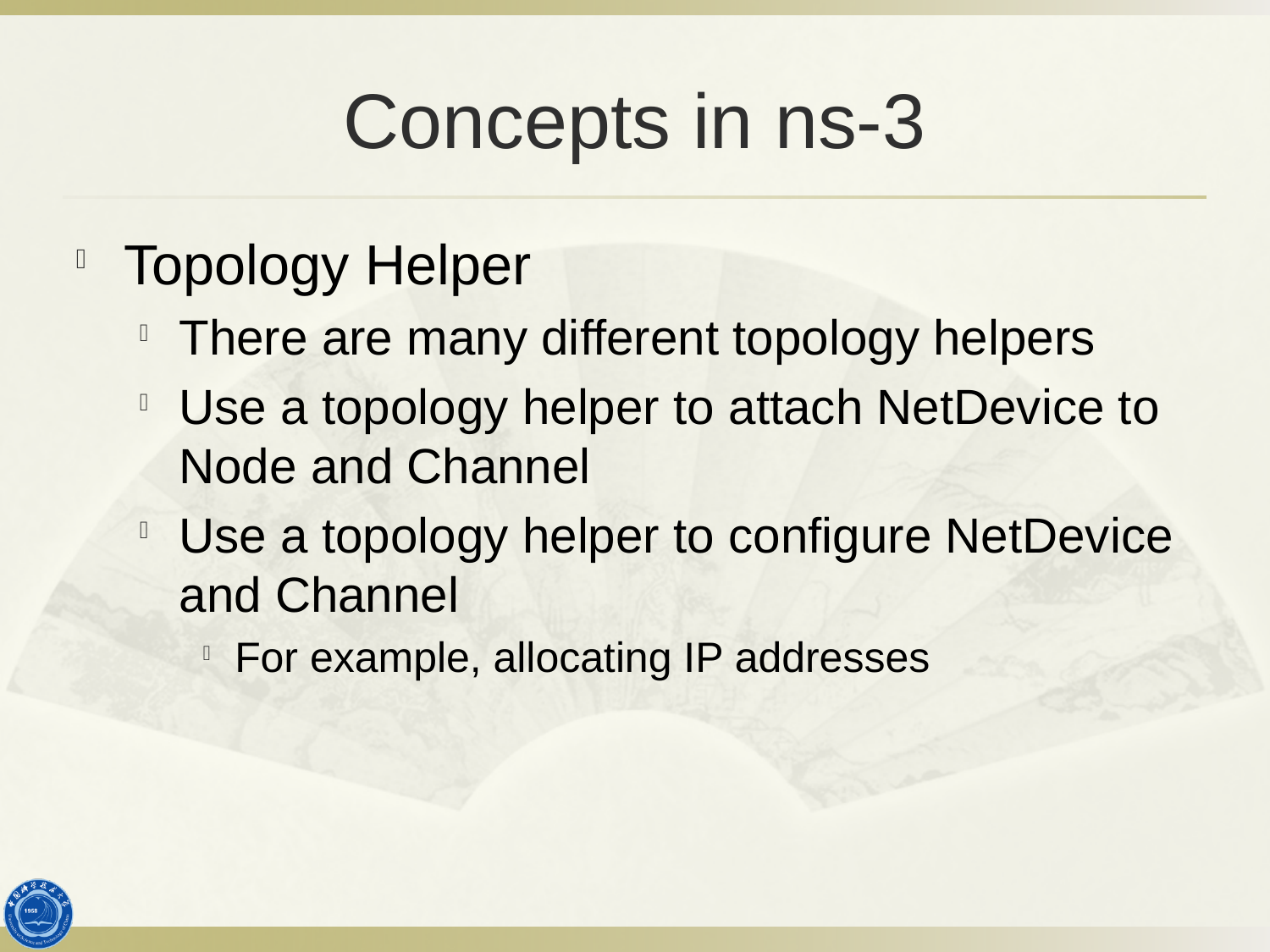

# Concepts in ns-3
Topology Helper
There are many different topology helpers
Use a topology helper to attach NetDevice to Node and Channel
Use a topology helper to configure NetDevice and Channel
For example, allocating IP addresses